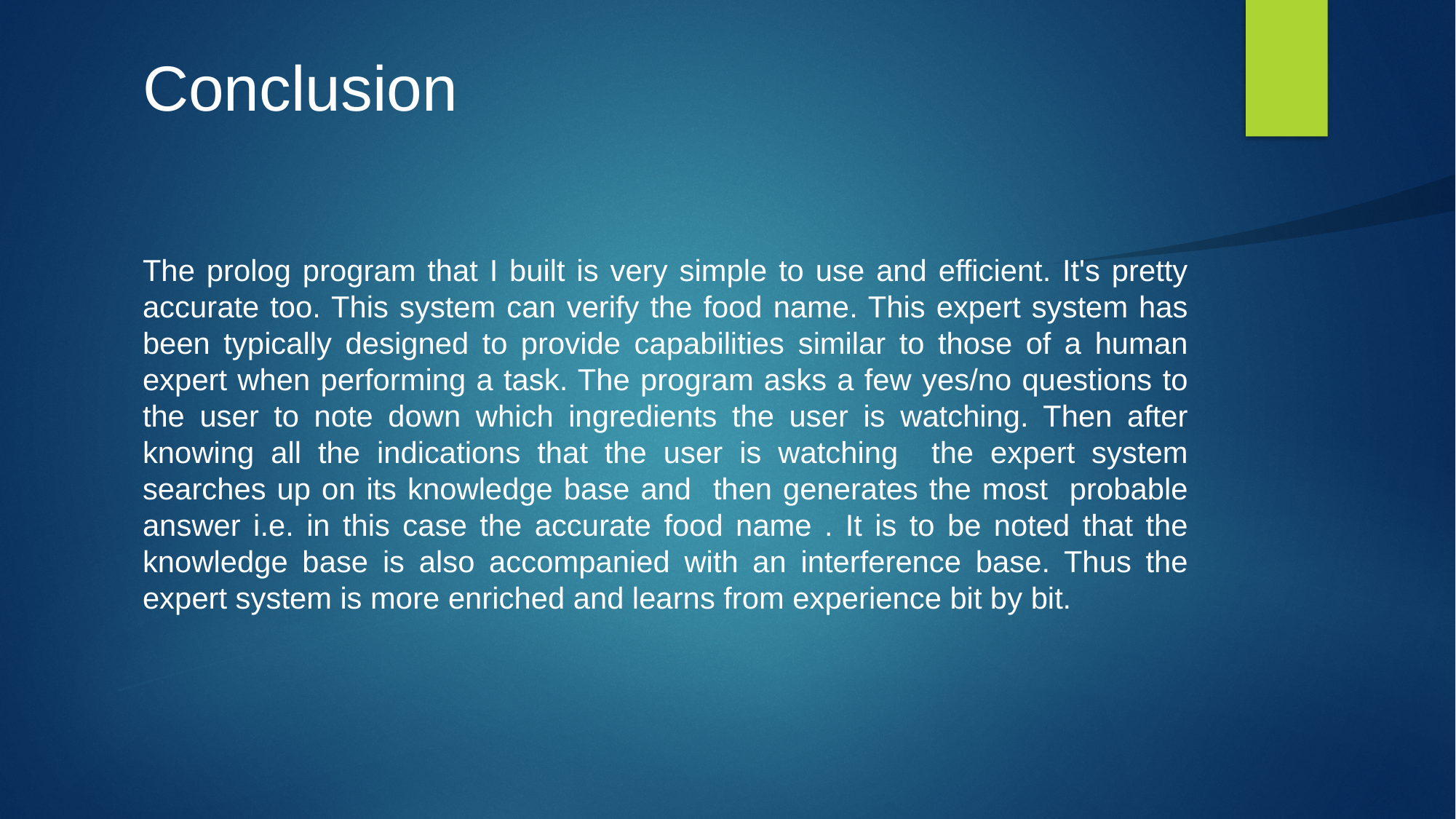

# Conclusion

The prolog program that I built is very simple to use and efficient. It's pretty accurate too. This system can verify the food name. This expert system has been typically designed to provide capabilities similar to those of a human expert when performing a task. The program asks a few yes/no questions to the user to note down which ingredients the user is watching. Then after knowing all the indications that the user is watching  the expert system searches up on its knowledge base and  then generates the most  probable answer i.e. in this case the accurate food name . It is to be noted that the knowledge base is also accompanied with an interference base. Thus the expert system is more enriched and learns from experience bit by bit.